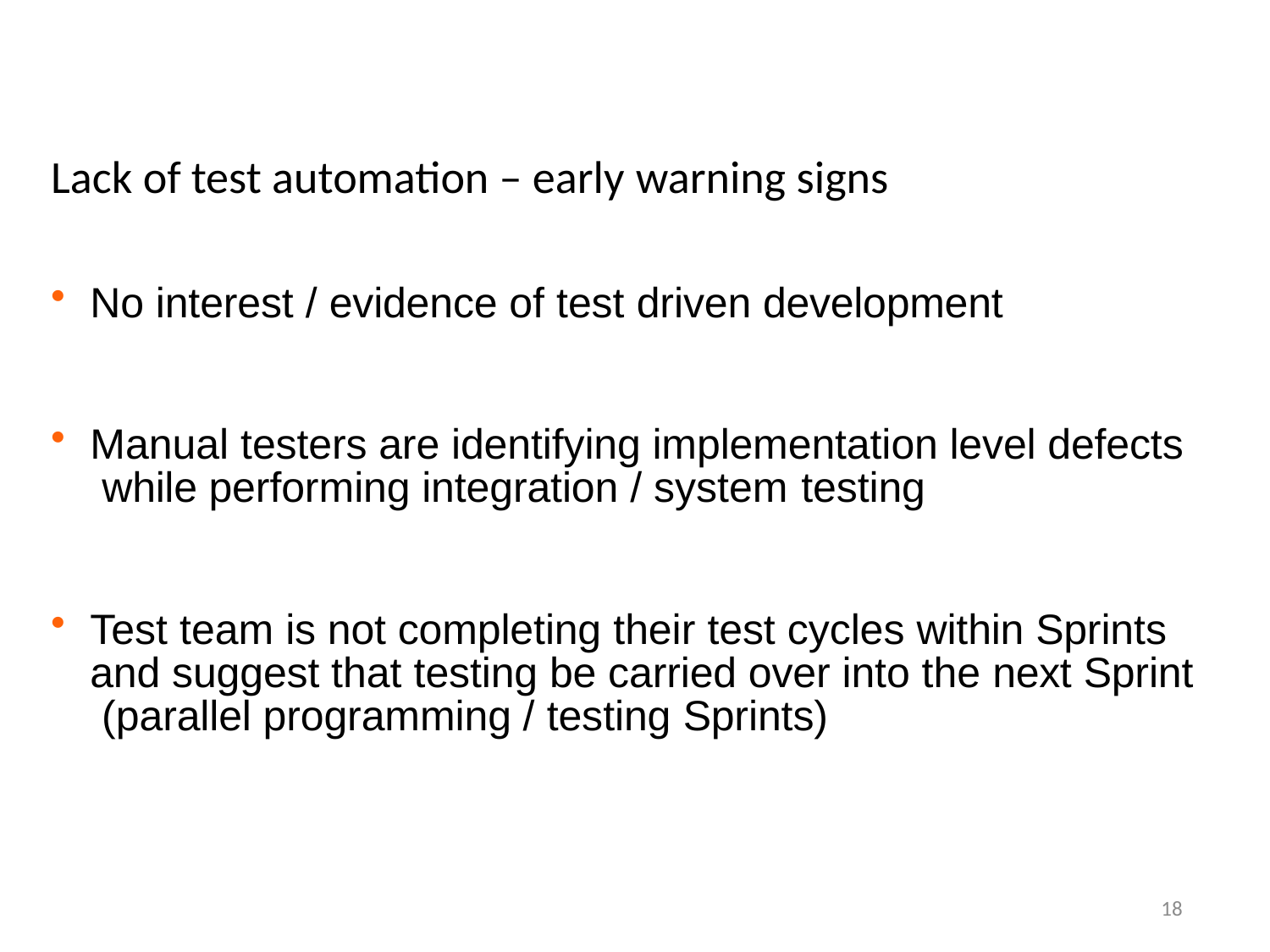

# Lack of test automation – early warning signs
No interest / evidence of test driven development

Manual testers are identifying implementation level defects  while performing integration / system testing

Test team is not completing their test cycles within Sprints  and suggest that testing be carried over into the next Sprint  (parallel programming / testing Sprints)
18